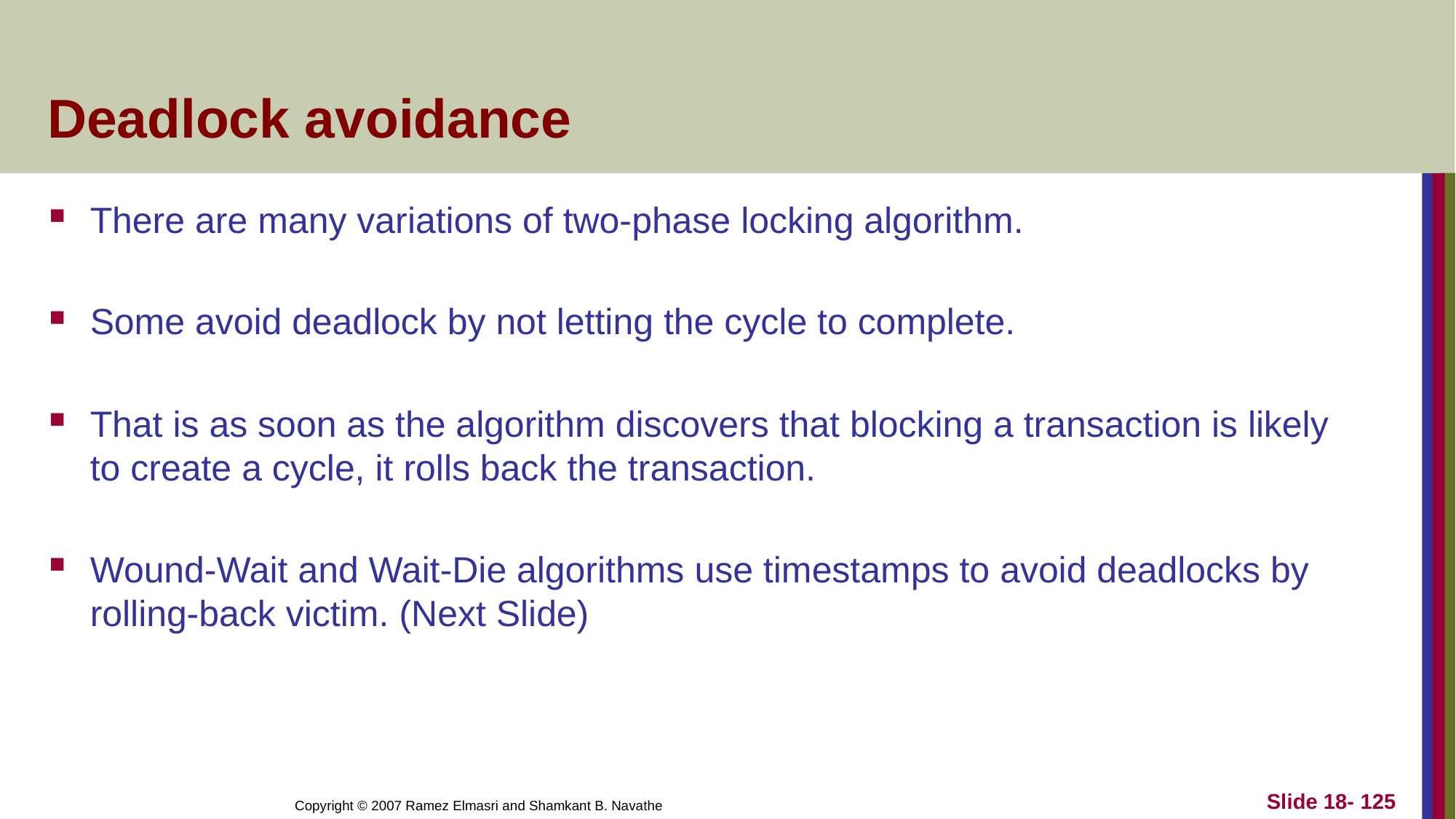

# Deadlock avoidance
There are many variations of two-phase locking algorithm.

Some avoid deadlock by not letting the cycle to complete.

That is as soon as the algorithm discovers that blocking a transaction is likely to create a cycle, it rolls back the transaction.

Wound-Wait and Wait-Die algorithms use timestamps to avoid deadlocks by rolling-back victim. (Next Slide)
Copyright © 2007 Ramez Elmasri and Shamkant B. Navathe
Slide 18- 125